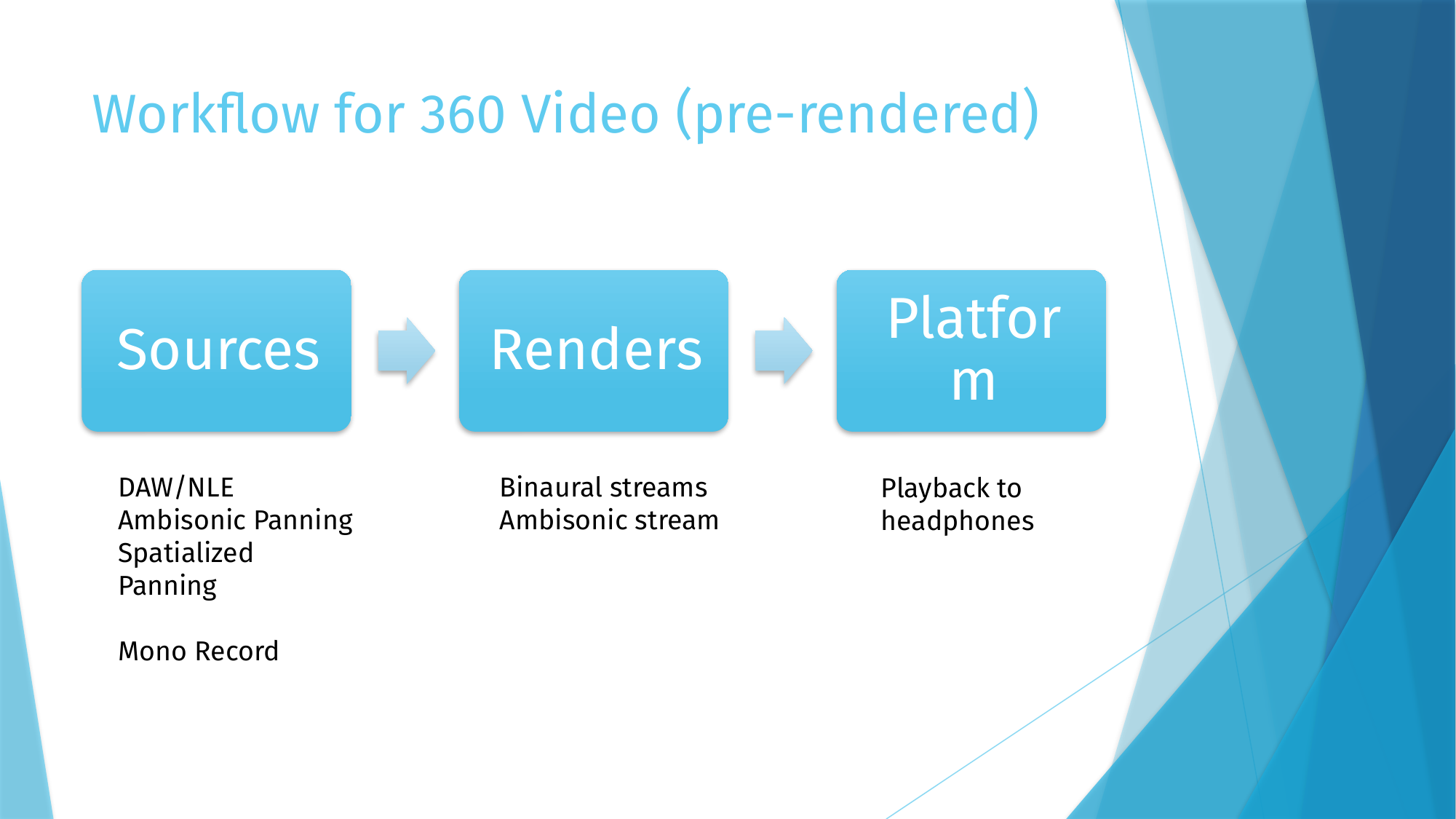

# Workflow for 360 Video (pre-rendered)
Sources

Renders

Platform
DAW/NLE
Ambisonic Panning
Spatialized Panning

Mono Record
Binaural streams
Ambisonic stream
Playback to headphones